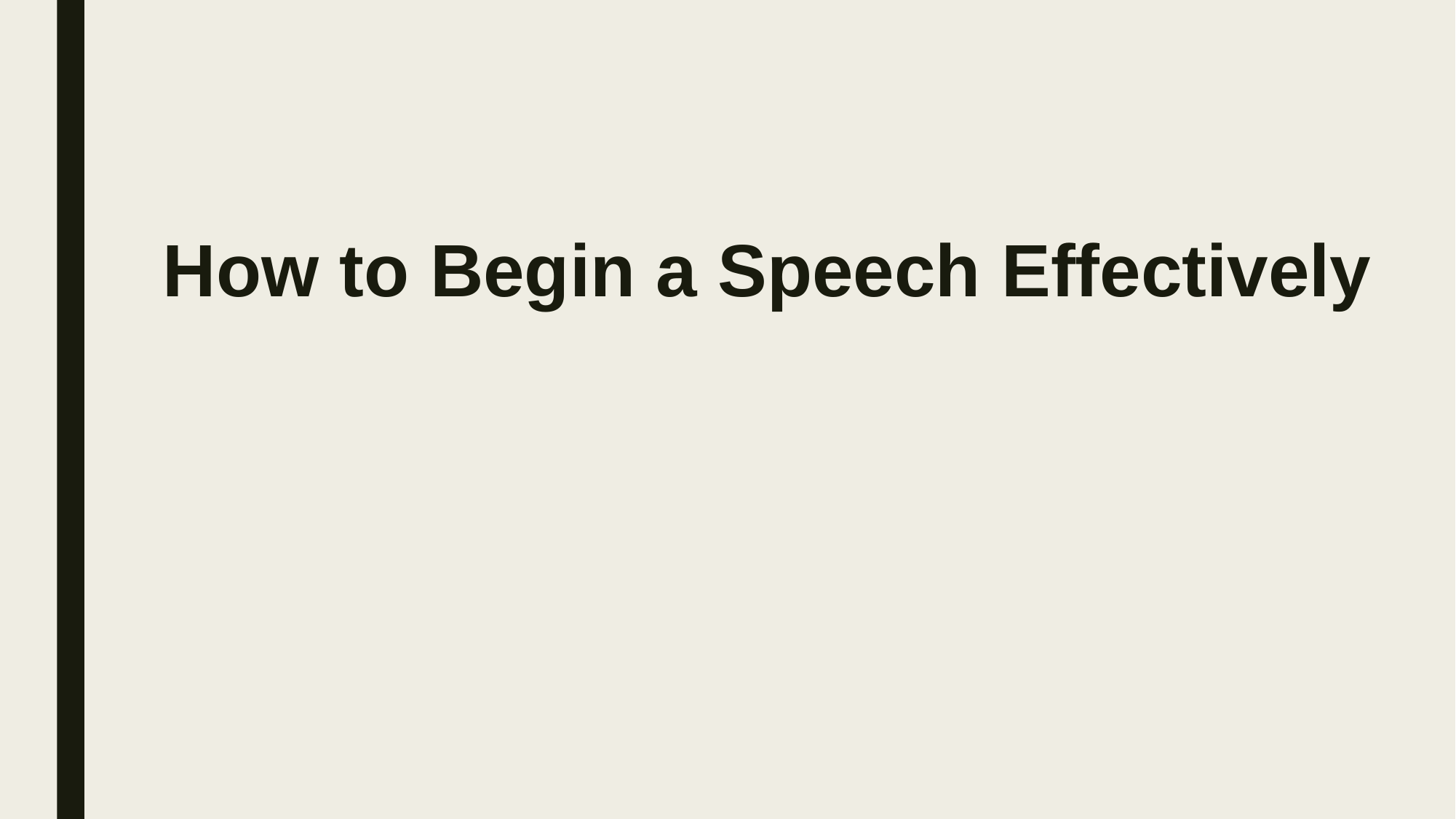

# How to Begin a Speech Effectively